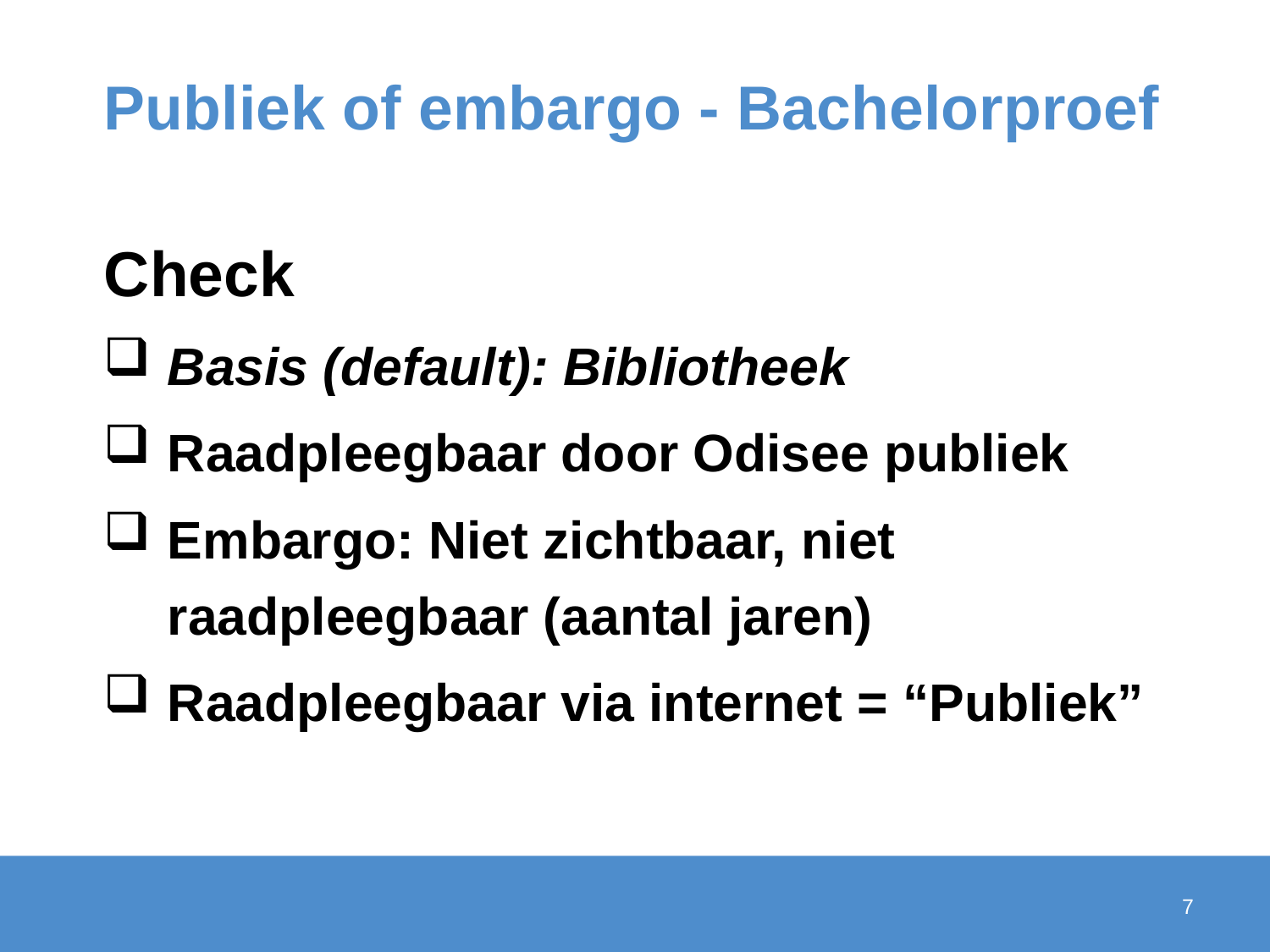

# Publiek of embargo - Bachelorproef
Check
Basis (default): Bibliotheek
Raadpleegbaar door Odisee publiek
Embargo: Niet zichtbaar, niet raadpleegbaar (aantal jaren)
Raadpleegbaar via internet = “Publiek”

7